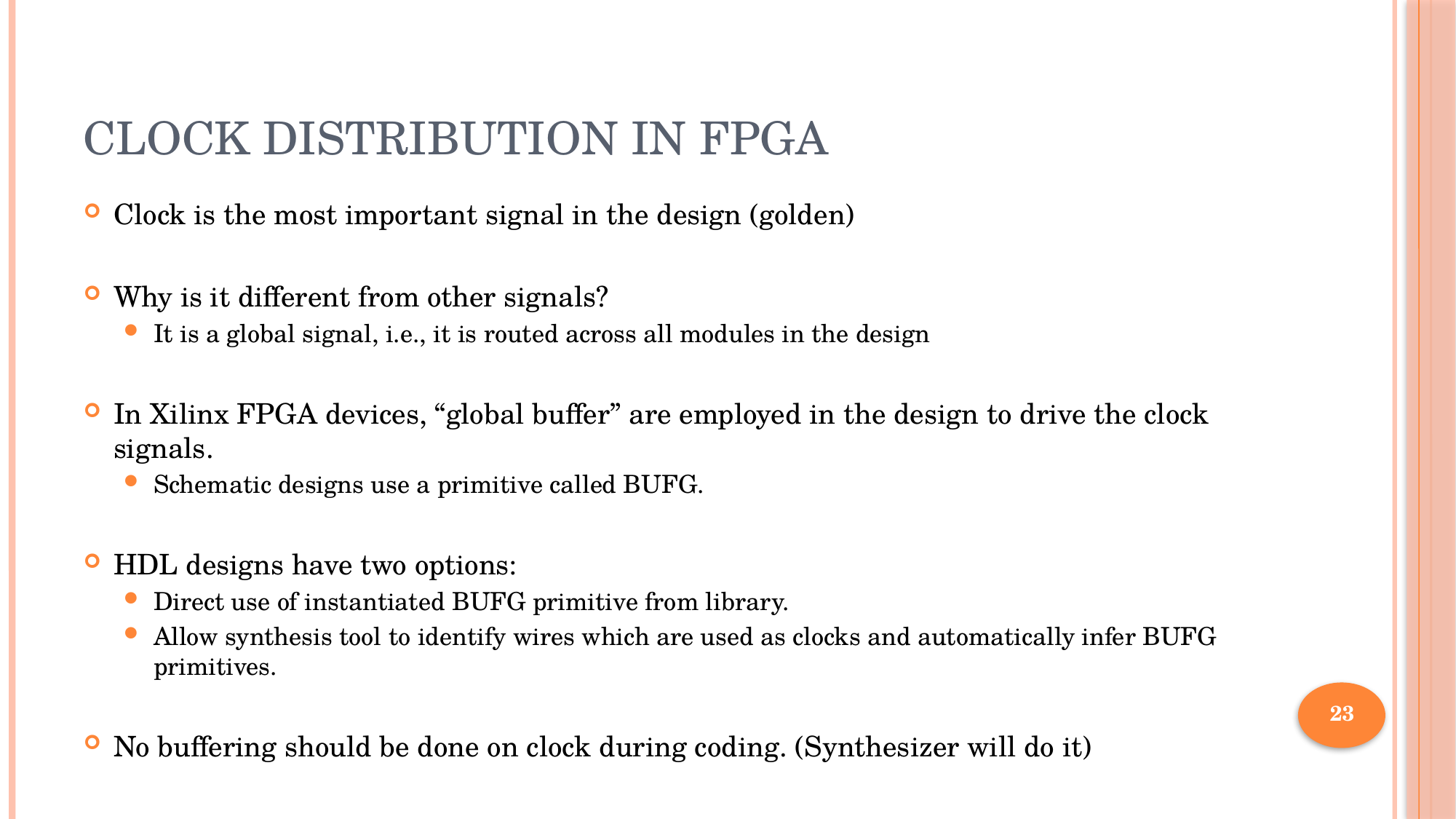

# Clock Distribution in FPGA
Clock is the most important signal in the design (golden)

Why is it different from other signals?
It is a global signal, i.e., it is routed across all modules in the design

In Xilinx FPGA devices, “global buffer” are employed in the design to drive the clock signals.
Schematic designs use a primitive called BUFG.

HDL designs have two options:
Direct use of instantiated BUFG primitive from library.
Allow synthesis tool to identify wires which are used as clocks and automatically infer BUFG primitives.

No buffering should be done on clock during coding. (Synthesizer will do it)

23